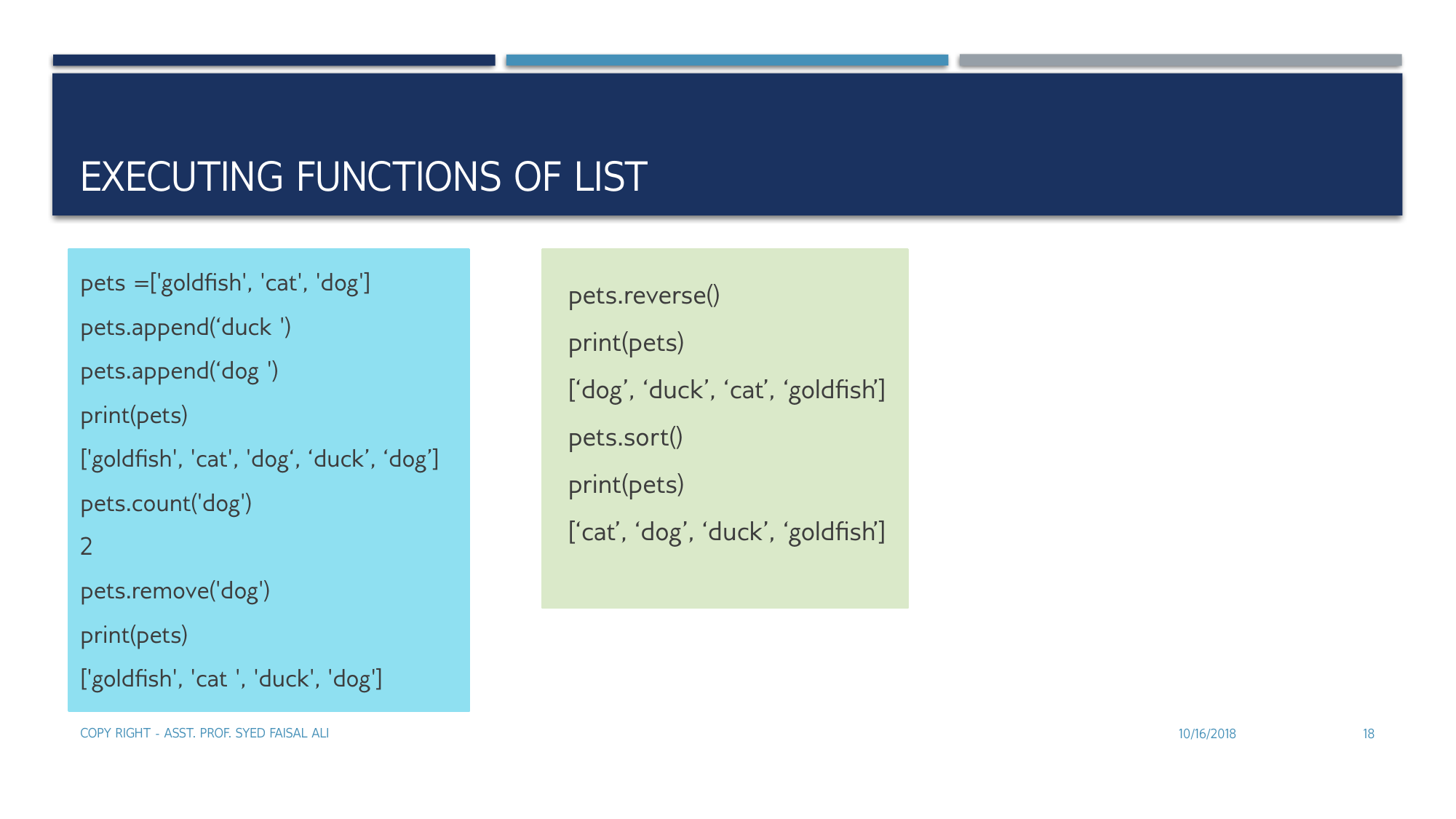

# Executing functions of list

pets =['goldfish', 'cat', 'dog']
pets.append(‘duck ')
pets.append(‘dog ')
print(pets)
['goldfish', 'cat', 'dog‘, ‘duck’, ‘dog’]
pets.count('dog')
2
pets.remove('dog')
print(pets)
['goldfish', 'cat ', 'duck', 'dog']

pets.reverse()
print(pets)
[‘dog’, ‘duck’, ‘cat’, ‘goldfish’]
pets.sort()
print(pets)
[‘cat’, ‘dog’, ‘duck’, ‘goldfish’]
Copy Right - Asst. Prof. Syed Faisal Ali
10/16/2018
18